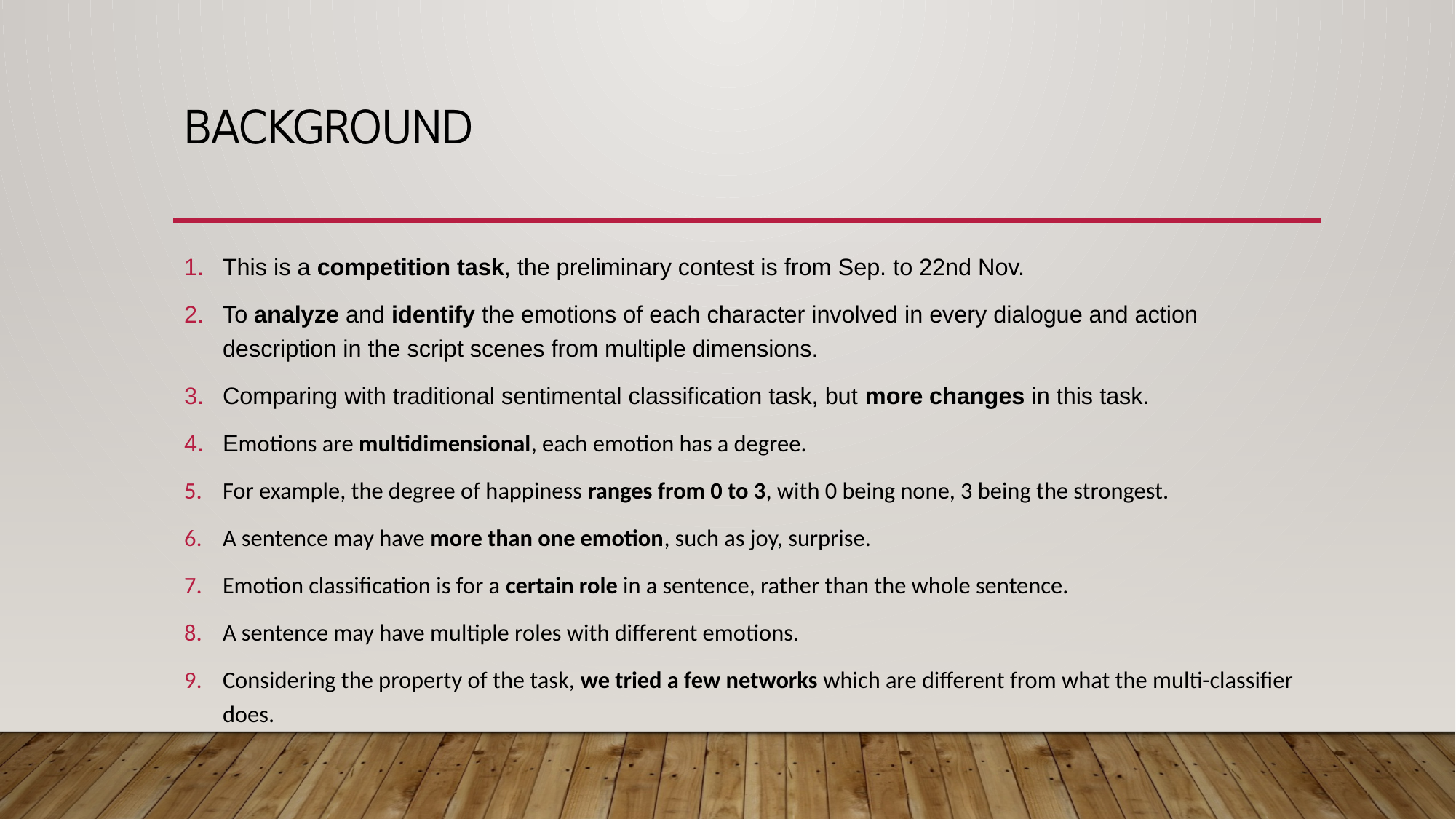

# background
This is a competition task, the preliminary contest is from Sep. to 22nd Nov.
To analyze and identify the emotions of each character involved in every dialogue and action description in the script scenes from multiple dimensions.
Comparing with traditional sentimental classification task, but more changes in this task.
Emotions are multidimensional, each emotion has a degree.
For example, the degree of happiness ranges from 0 to 3, with 0 being none, 3 being the strongest.
A sentence may have more than one emotion, such as joy, surprise.
Emotion classification is for a certain role in a sentence, rather than the whole sentence.
A sentence may have multiple roles with different emotions.
Considering the property of the task, we tried a few networks which are different from what the multi-classifier does.